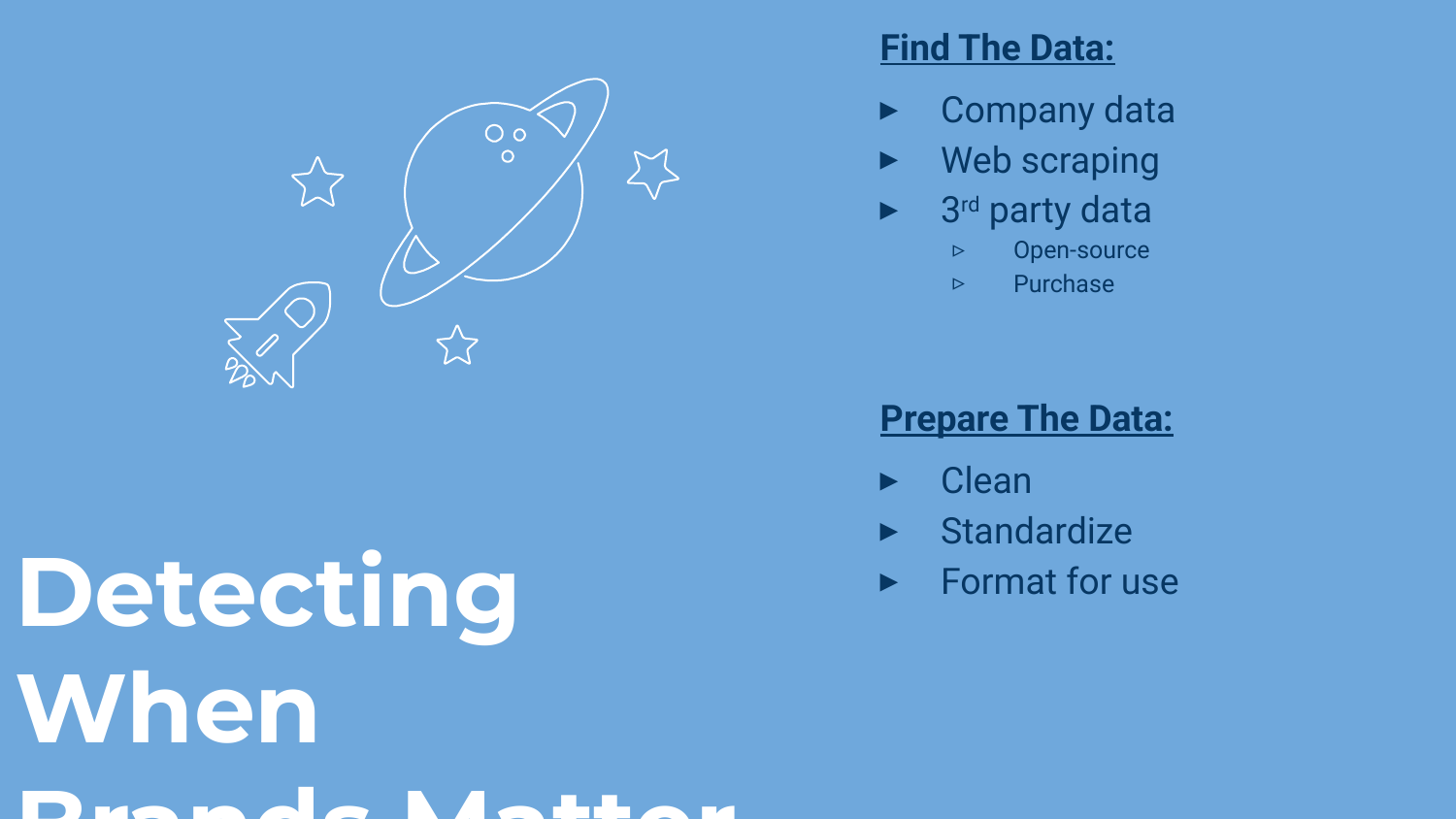

Find The Data:
Company data
Web scraping
3rd party data
Open-source
Purchase

Prepare The Data:
Clean
Standardize
Format for use

Detecting When
Brands Matter